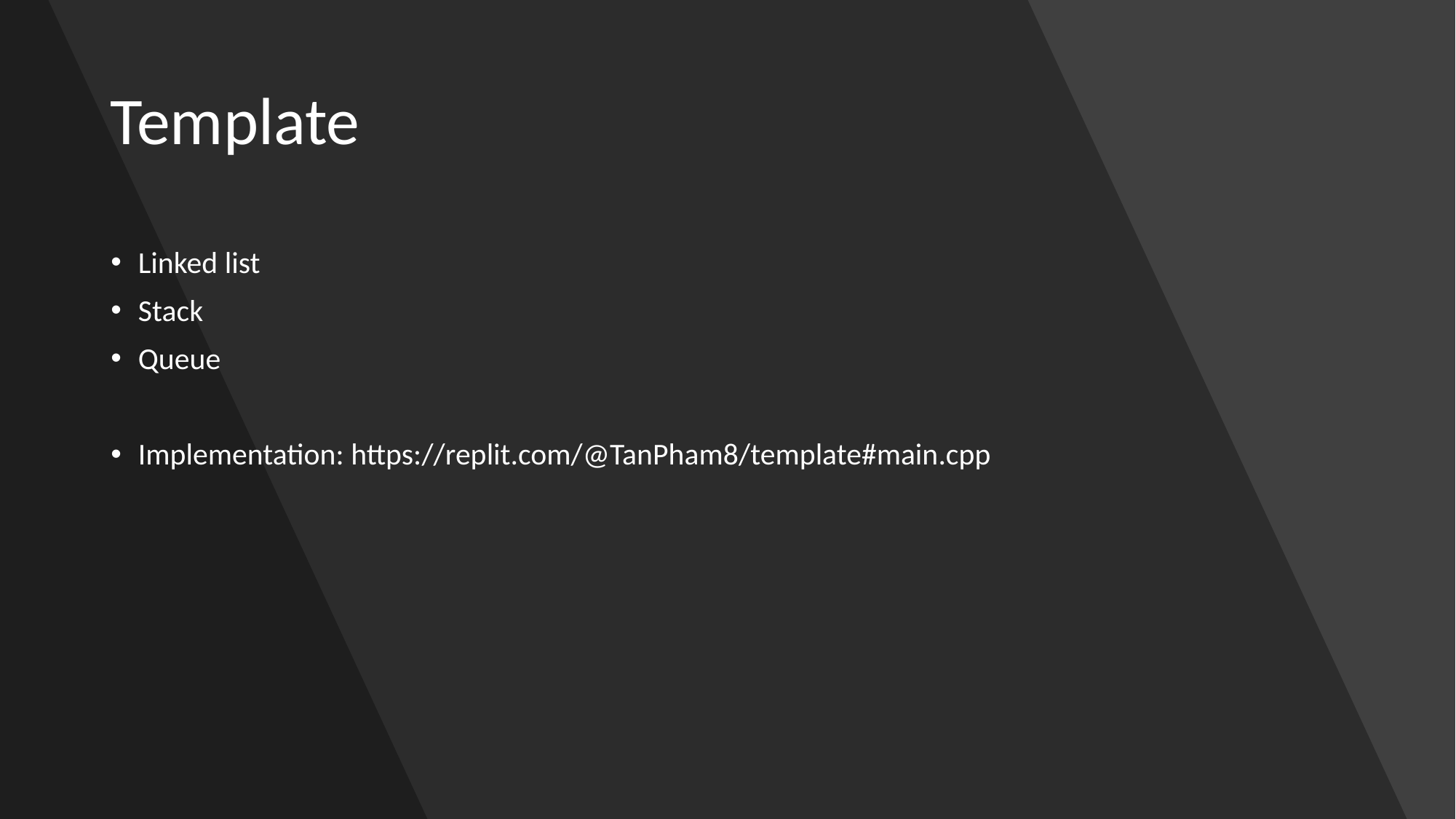

# Template
Linked list
Stack
Queue

Implementation: https://replit.com/@TanPham8/template#main.cpp